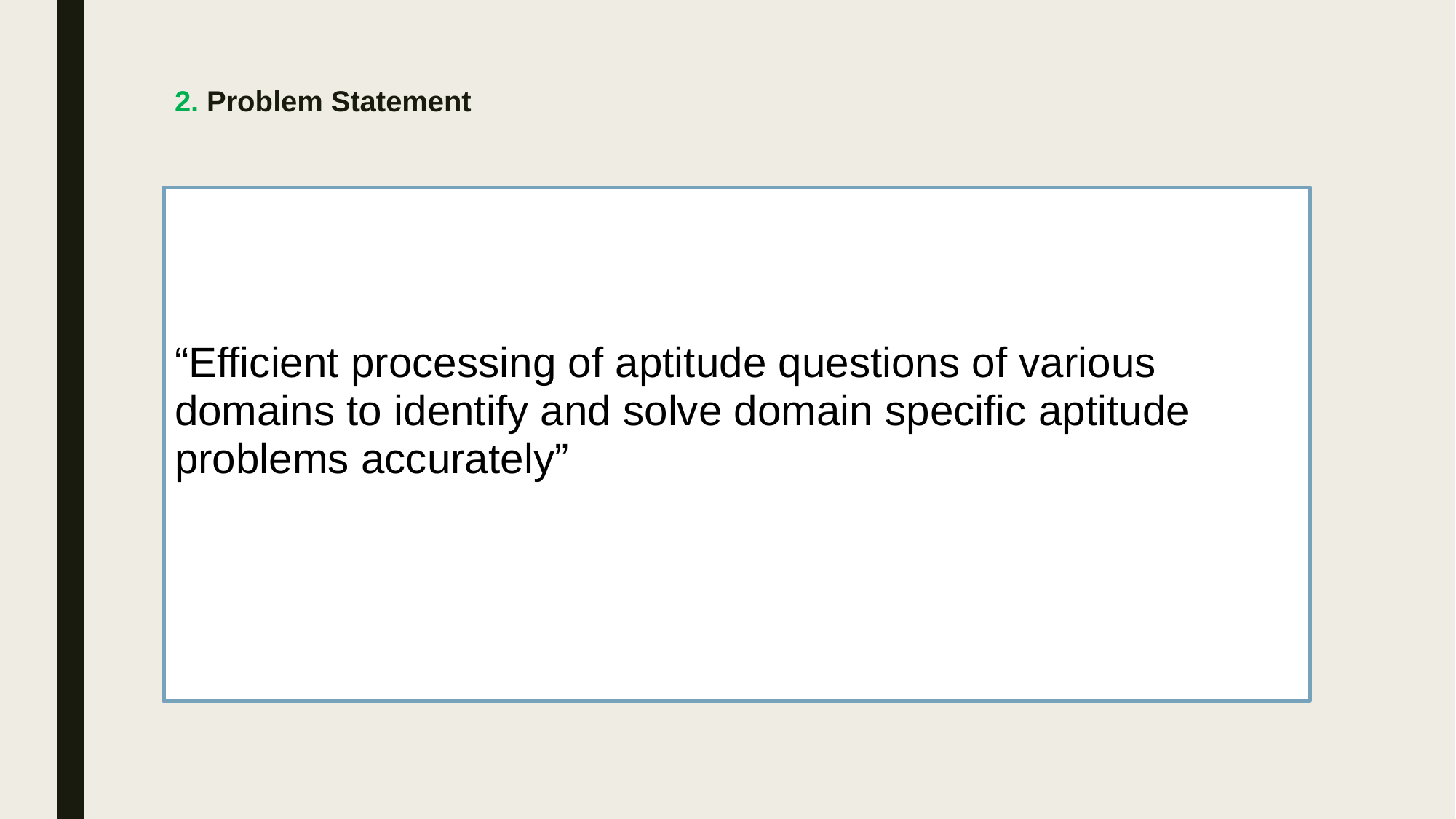

# 2. Problem Statement

“Efficient processing of aptitude questions of various domains to identify and solve domain specific aptitude problems accurately”